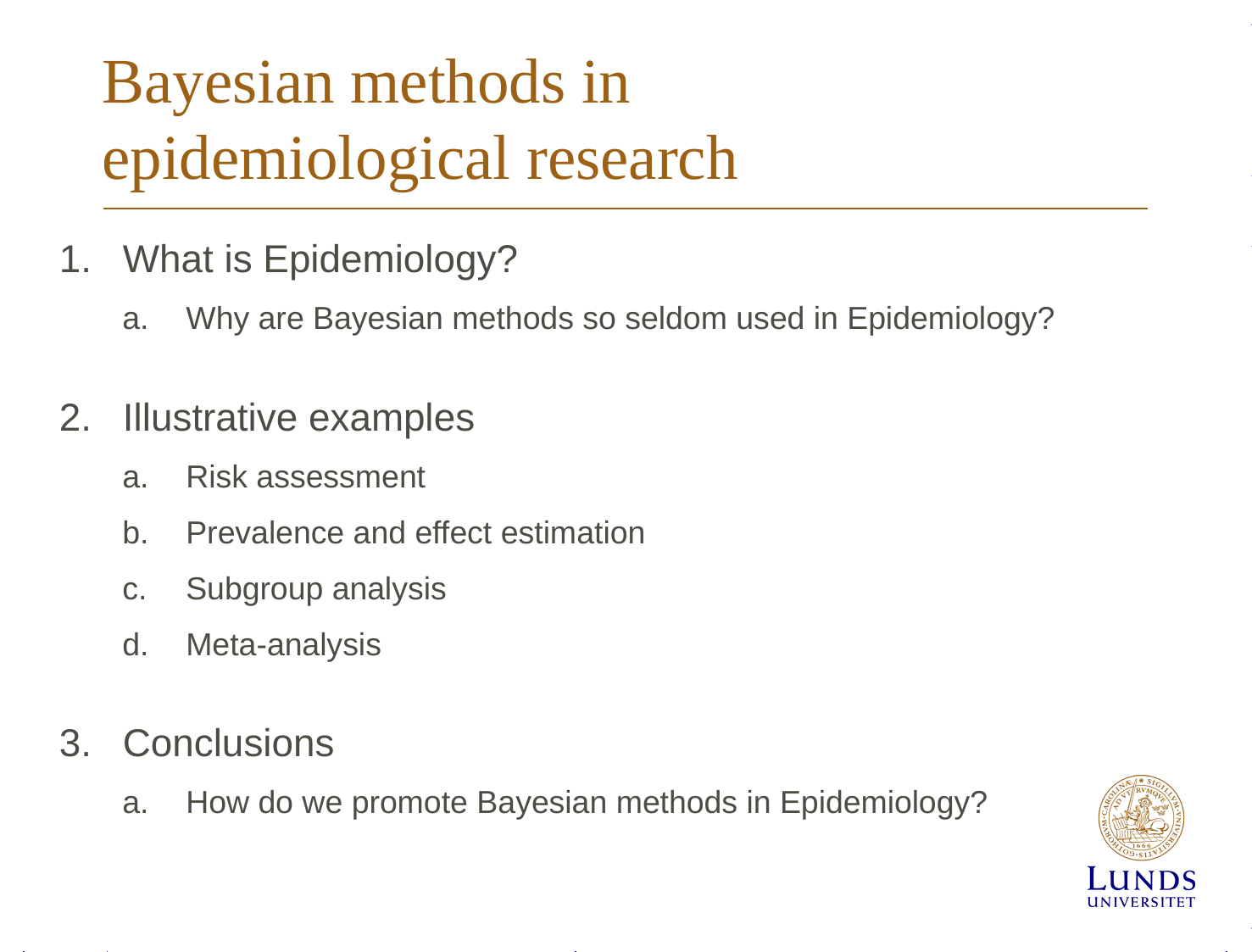

# Bayesian methods in epidemiological research
What is Epidemiology?
Why are Bayesian methods so seldom used in Epidemiology?
Illustrative examples
Risk assessment
Prevalence and effect estimation
Subgroup analysis
Meta-analysis
Conclusions
How do we promote Bayesian methods in Epidemiology?